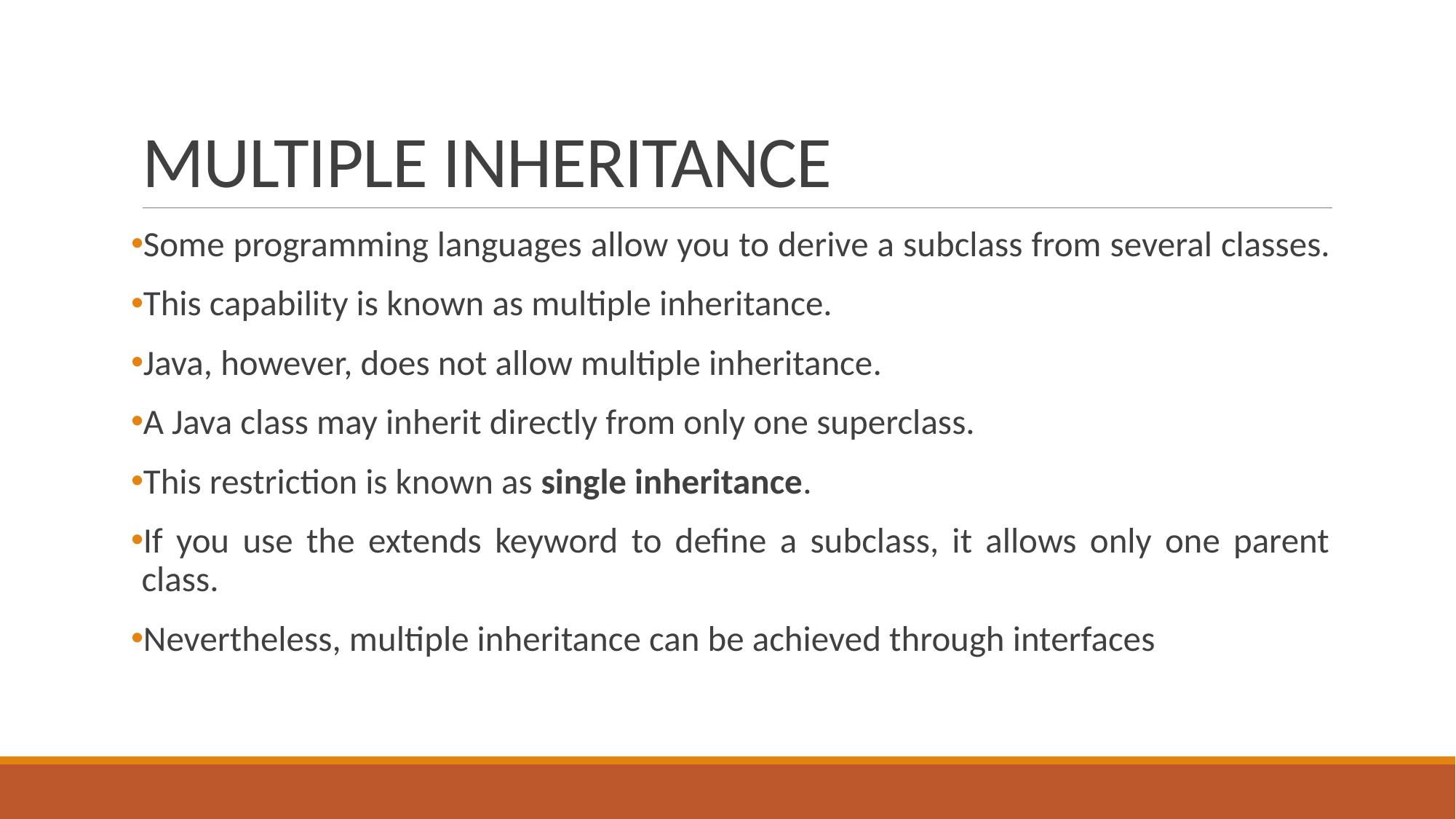

# MULTIPLE INHERITANCE
Some programming languages allow you to derive a subclass from several classes.
This capability is known as multiple inheritance.
Java, however, does not allow multiple inheritance.
A Java class may inherit directly from only one superclass.
This restriction is known as single inheritance.
If you use the extends keyword to define a subclass, it allows only one parent class.
Nevertheless, multiple inheritance can be achieved through interfaces